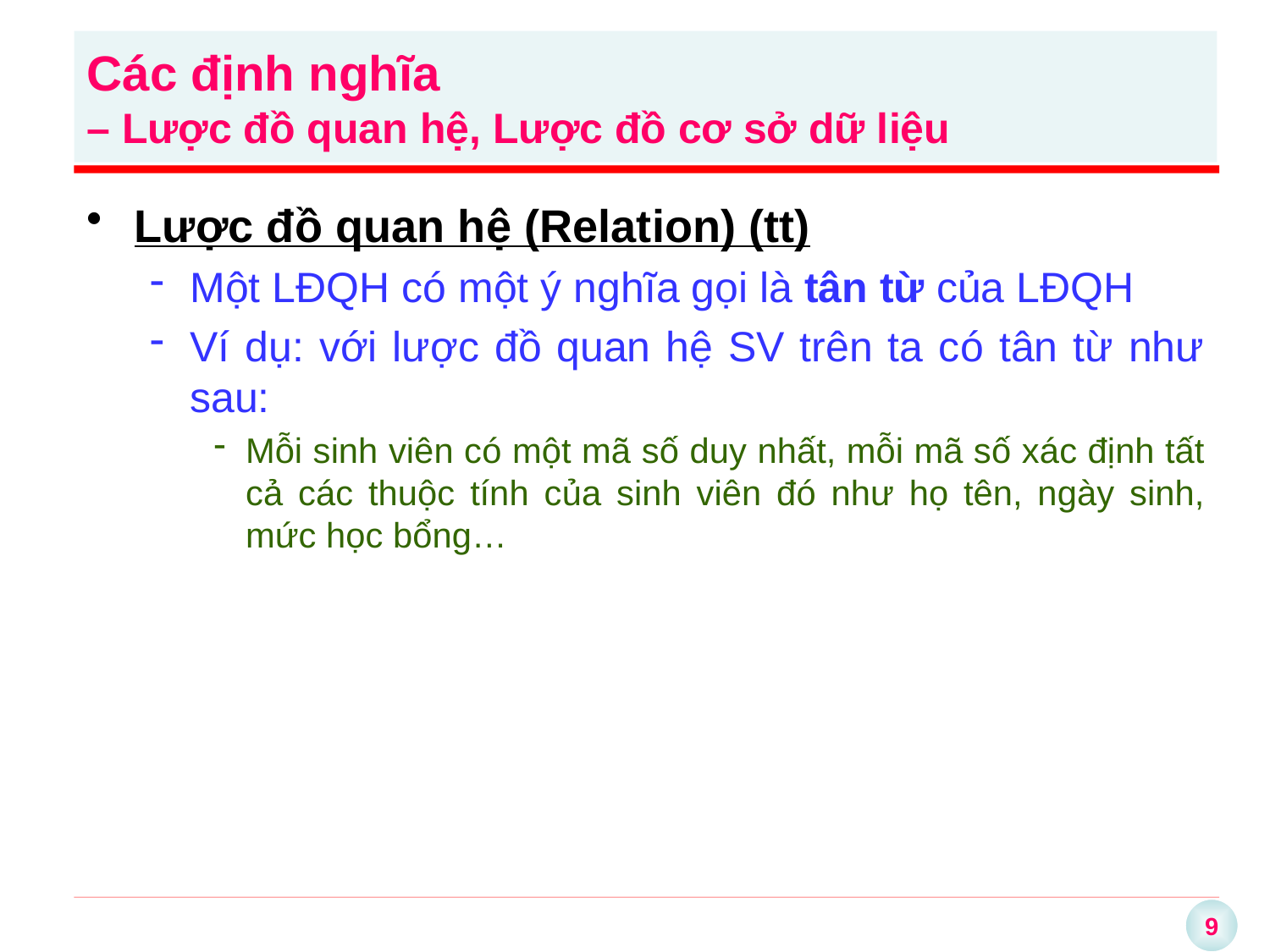

Các định nghĩa
– Lược đồ quan hệ, Lược đồ cơ sở dữ liệu
Lược đồ quan hệ (Relation) (tt)
Một LĐQH có một ý nghĩa gọi là tân từ của LĐQH
Ví dụ: với lược đồ quan hệ SV trên ta có tân từ như sau:
Mỗi sinh viên có một mã số duy nhất, mỗi mã số xác định tất cả các thuộc tính của sinh viên đó như họ tên, ngày sinh, mức học bổng…